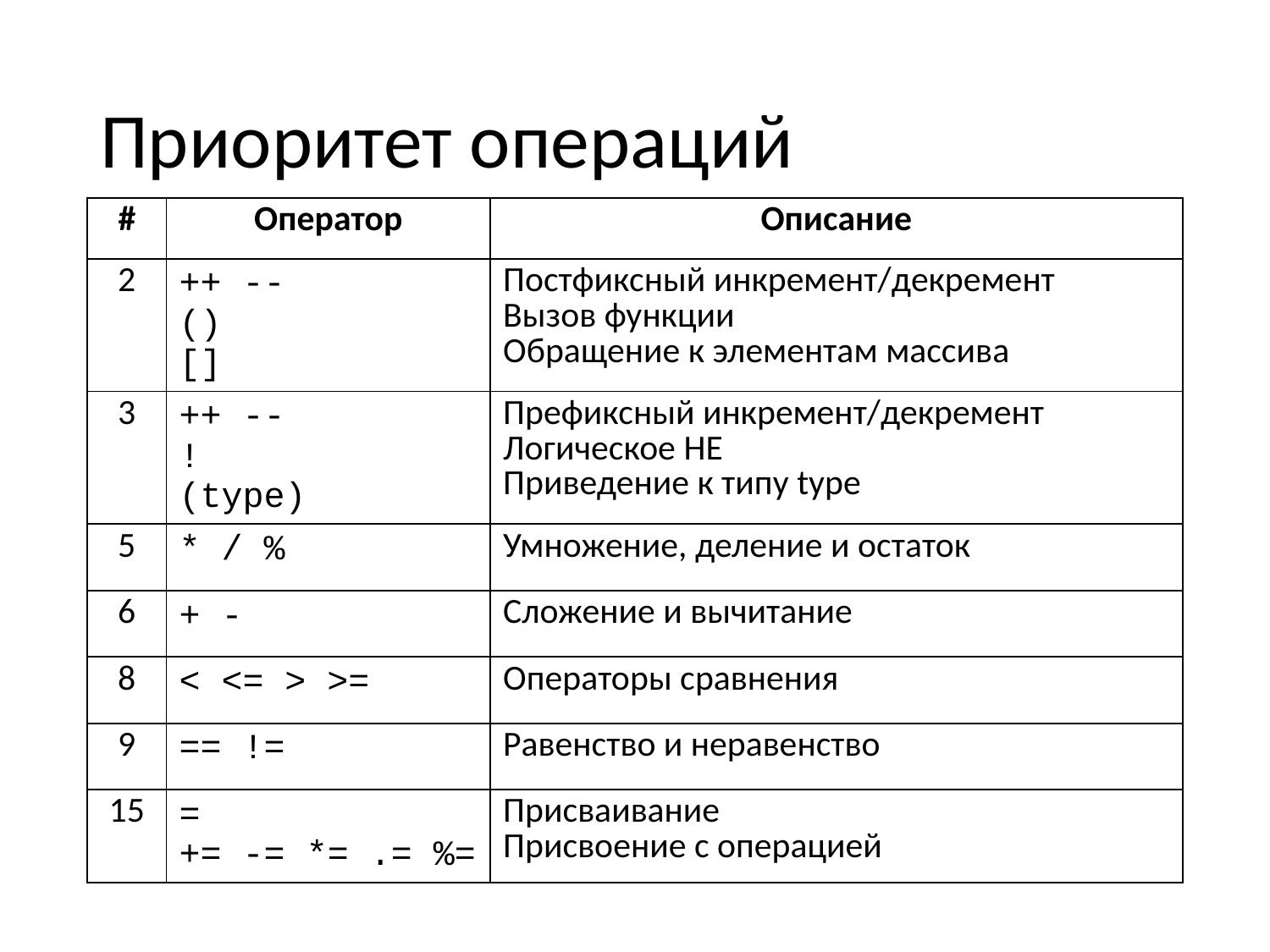

# Приоритет операций
| # | Оператор | Описание |
| --- | --- | --- |
| 2 | ++ -- () [] | Постфиксный инкремент/декремент Вызов функции Обращение к элементам массива |
| 3 | ++ -- ! (type) | Префиксный инкремент/декремент Логическое НЕ Приведение к типу type |
| 5 | \* / % | Умножение, деление и остаток |
| 6 | + - | Сложение и вычитание |
| 8 | < <= > >= | Операторы сравнения |
| 9 | == != | Равенство и неравенство |
| 15 | = += -= \*= .= %= | Присваивание Присвоение с операцией |